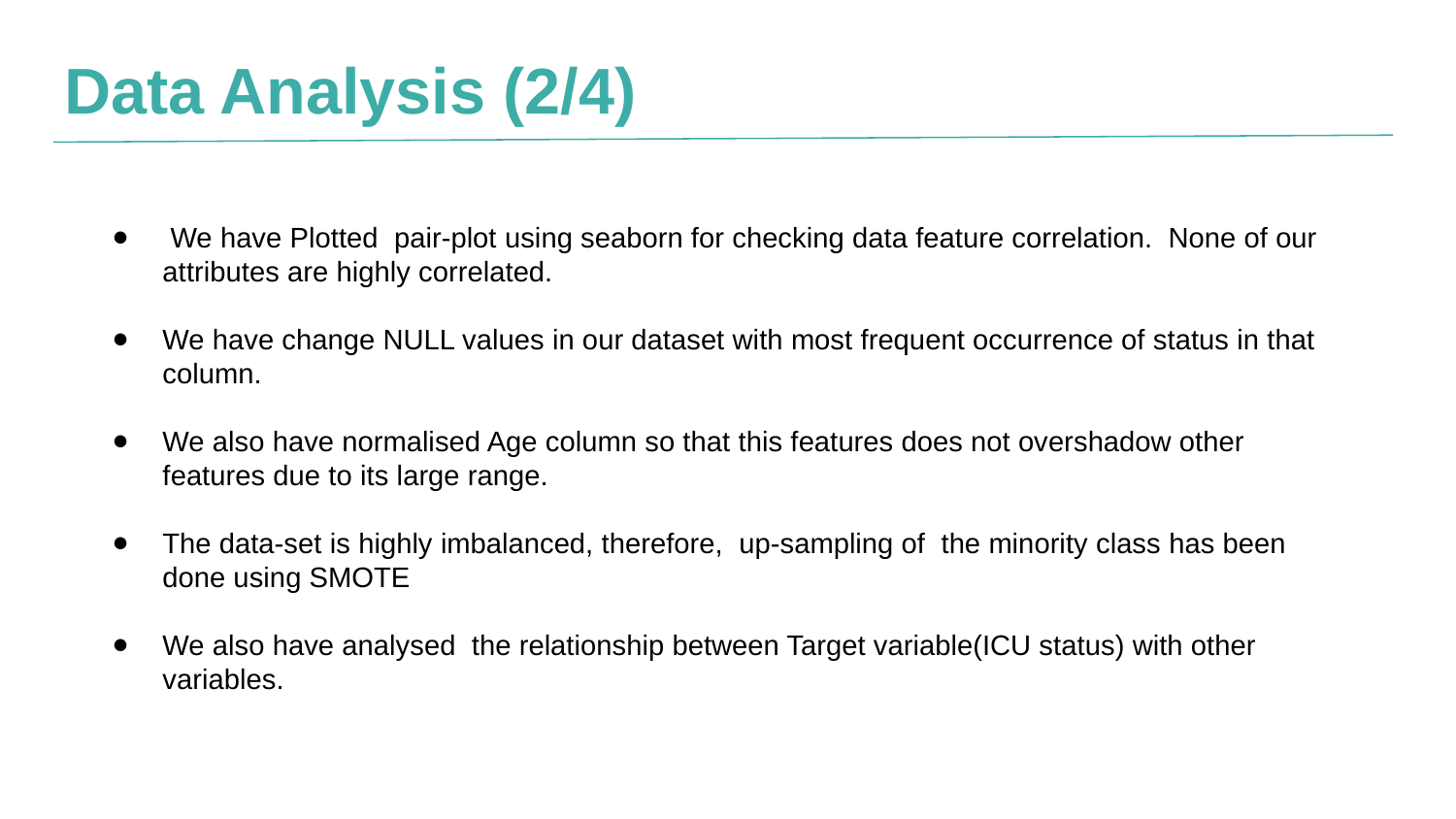

# Data Analysis (2/4)

 We have Plotted  pair-plot using seaborn for checking data feature correlation.  None of our attributes are highly correlated.

We have change NULL values in our dataset with most frequent occurrence of status in that column.

We also have normalised Age column so that this features does not overshadow other features due to its large range.

The data-set is highly imbalanced, therefore,  up-sampling of  the minority class has been done using SMOTE

We also have analysed  the relationship between Target variable(ICU status) with other variables.